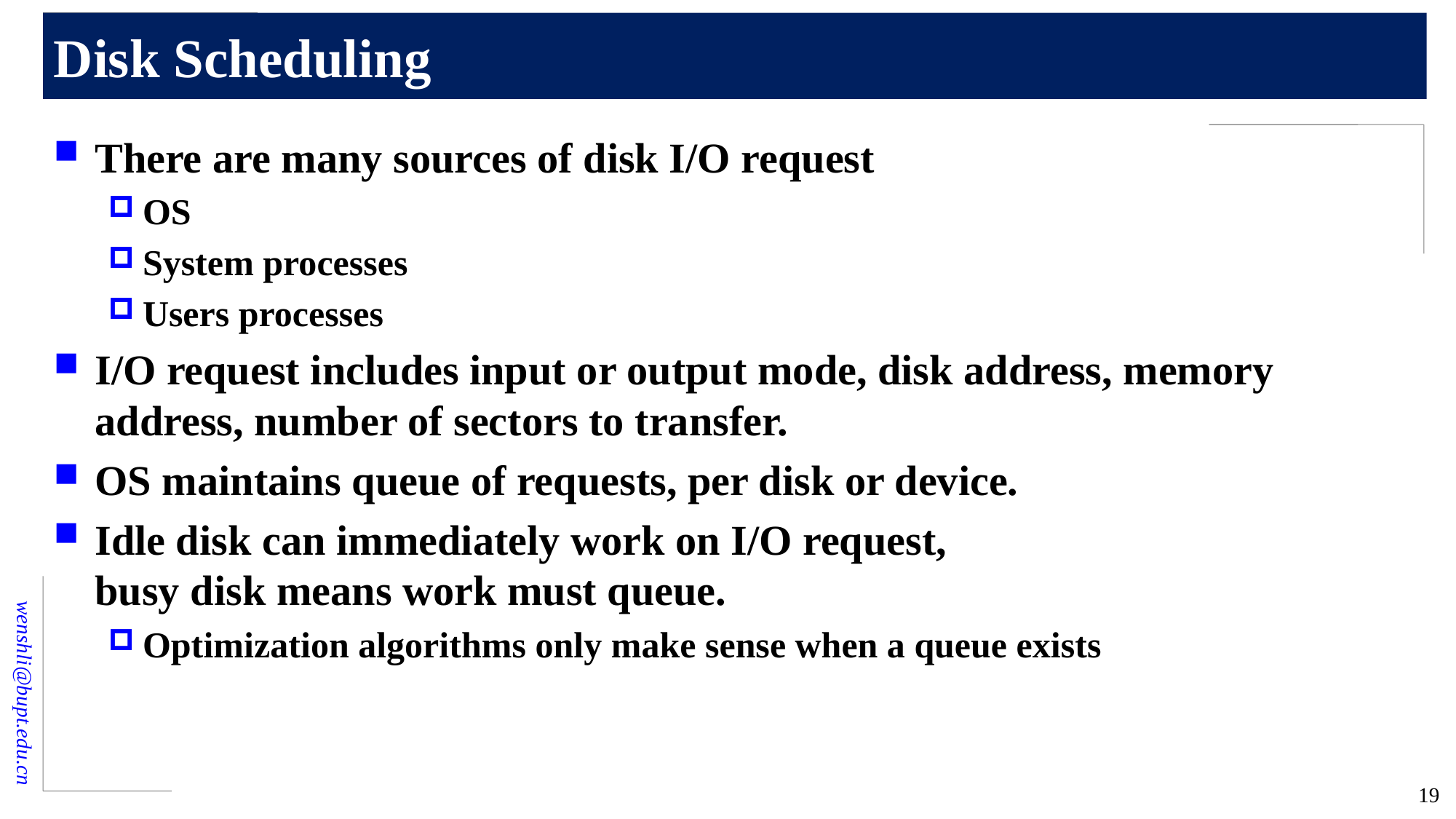

# Disk Scheduling
There are many sources of disk I/O request
OS
System processes
Users processes
I/O request includes input or output mode, disk address, memory address, number of sectors to transfer.
OS maintains queue of requests, per disk or device.
Idle disk can immediately work on I/O request,
busy disk means work must queue.
Optimization algorithms only make sense when a queue exists
19